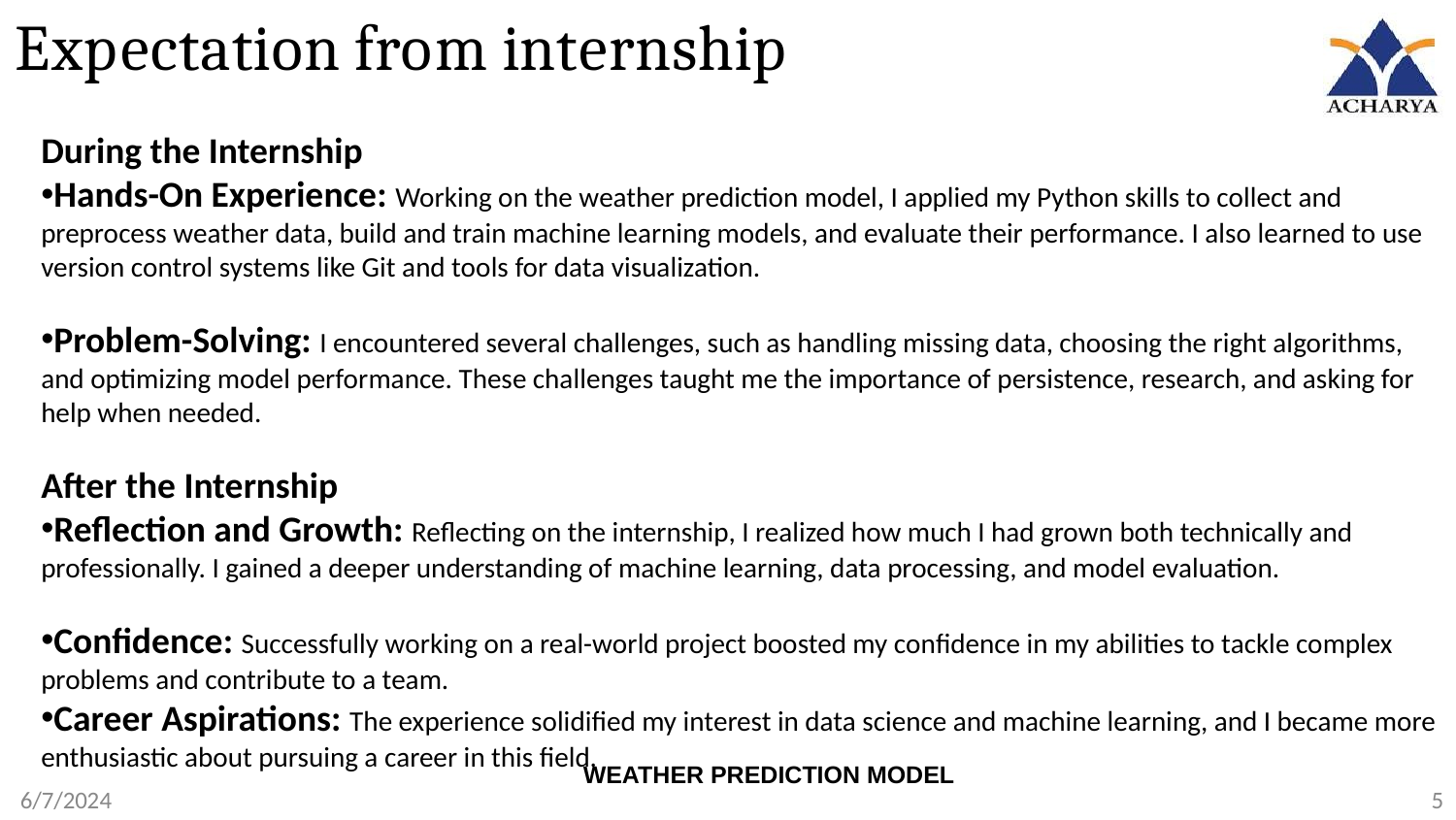

# Expectation from internship
During the Internship
Hands-On Experience: Working on the weather prediction model, I applied my Python skills to collect and preprocess weather data, build and train machine learning models, and evaluate their performance. I also learned to use version control systems like Git and tools for data visualization.

Problem-Solving: I encountered several challenges, such as handling missing data, choosing the right algorithms, and optimizing model performance. These challenges taught me the importance of persistence, research, and asking for help when needed.

After the Internship
Reflection and Growth: Reflecting on the internship, I realized how much I had grown both technically and professionally. I gained a deeper understanding of machine learning, data processing, and model evaluation.

Confidence: Successfully working on a real-world project boosted my confidence in my abilities to tackle complex problems and contribute to a team.
Career Aspirations: The experience solidified my interest in data science and machine learning, and I became more enthusiastic about pursuing a career in this field.

WEATHER PREDICTION MODEL

6/7/2024
5